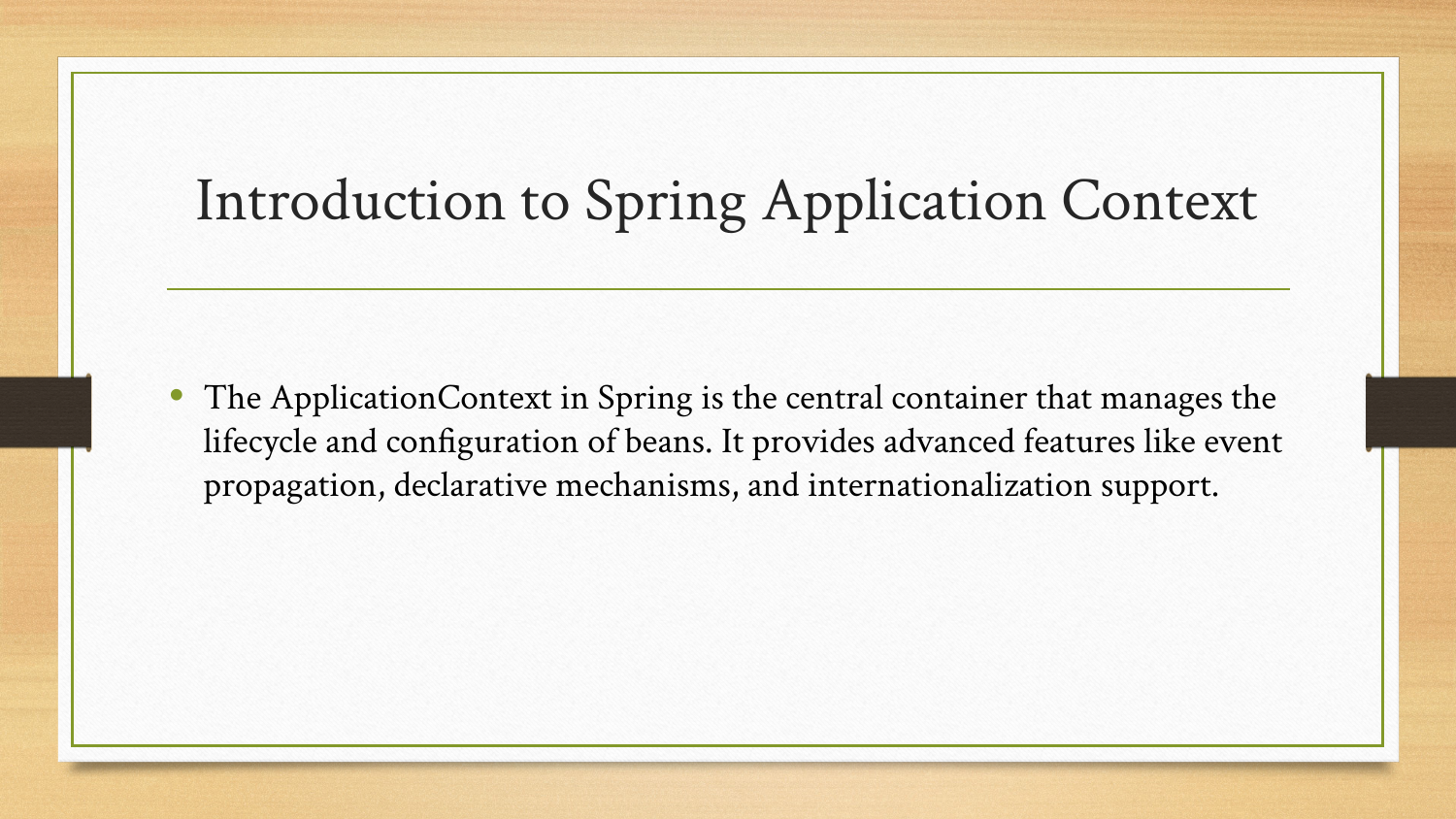

# Introduction to Spring Application Context

The ApplicationContext in Spring is the central container that manages the lifecycle and configuration of beans. It provides advanced features like event propagation, declarative mechanisms, and internationalization support.